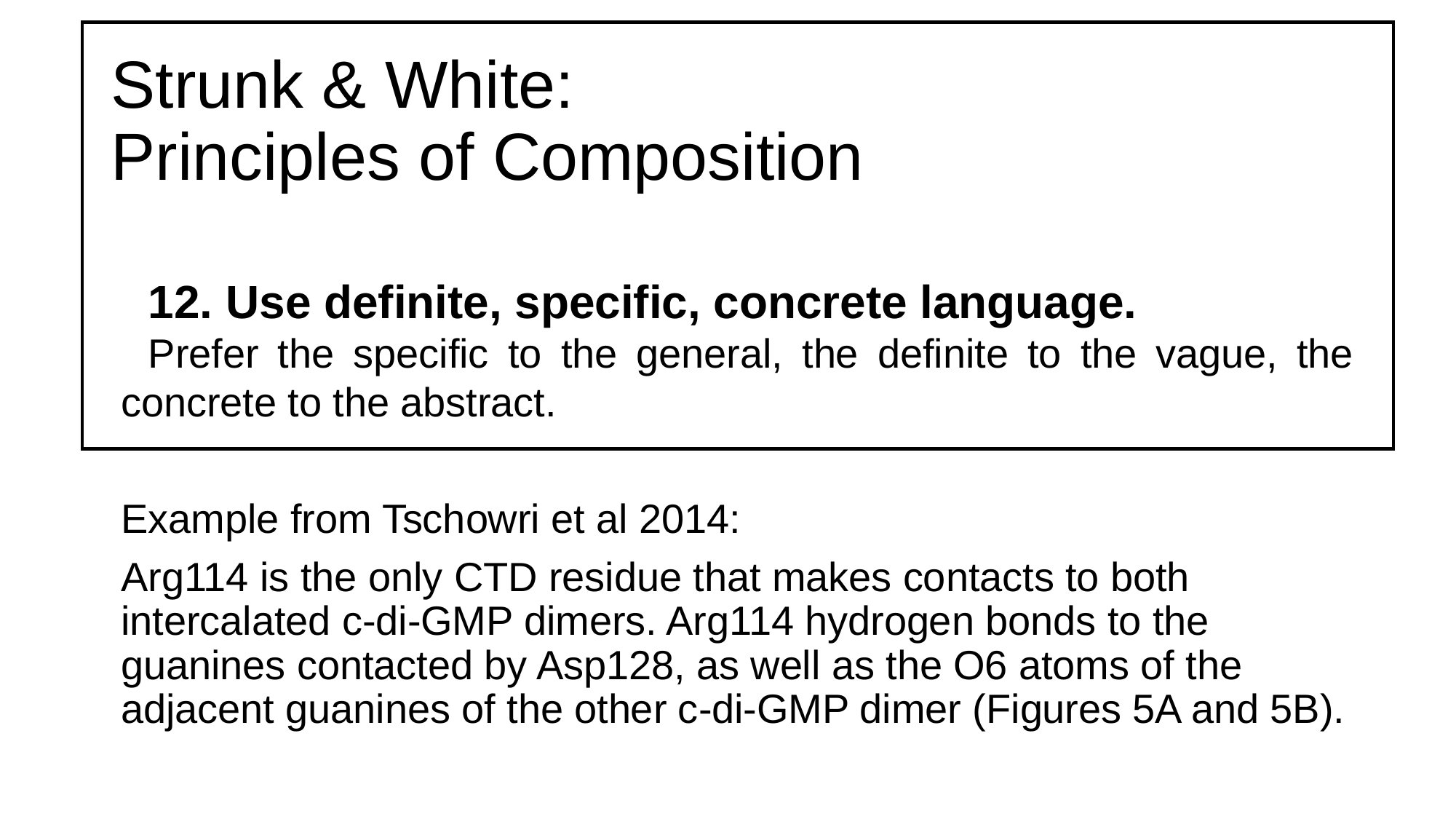

# Strunk & White: Principles of Composition
12. Use definite, specific, concrete language.
Prefer the specific to the general, the definite to the vague, the concrete to the abstract.

Example from Tschowri et al 2014:
Arg114 is the only CTD residue that makes contacts to both intercalated c-di-GMP dimers. Arg114 hydrogen bonds to the guanines contacted by Asp128, as well as the O6 atoms of the adjacent guanines of the other c-di-GMP dimer (Figures 5A and 5B).